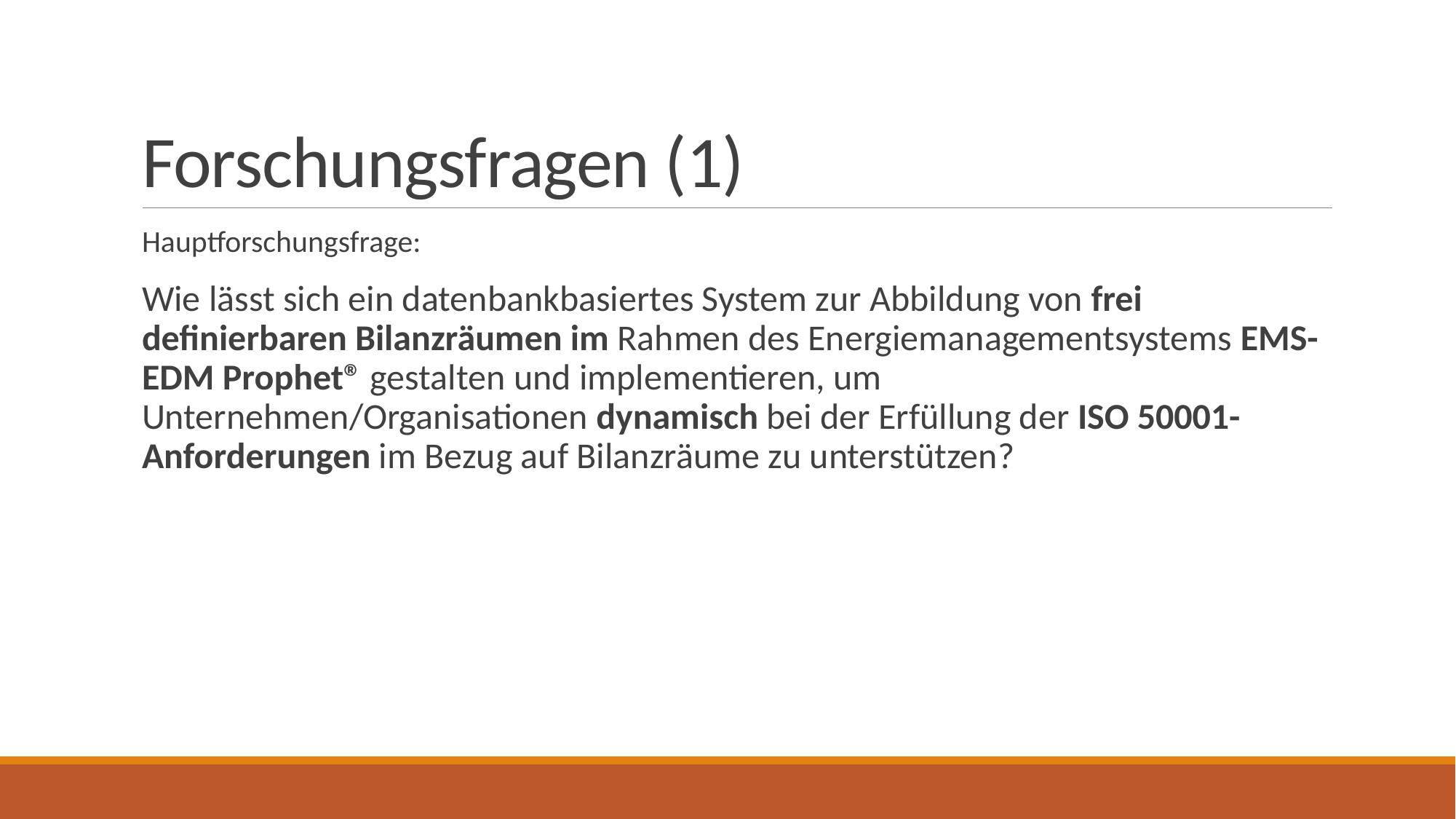

# Forschungsfragen (1)
Hauptforschungsfrage:
Wie lässt sich ein datenbankbasiertes System zur Abbildung von frei definierbaren Bilanzräumen im Rahmen des Energiemanagementsystems EMS-EDM Prophet® gestalten und implementieren, um Unternehmen/Organisationen dynamisch bei der Erfüllung der ISO 50001-Anforderungen im Bezug auf Bilanzräume zu unterstützen?